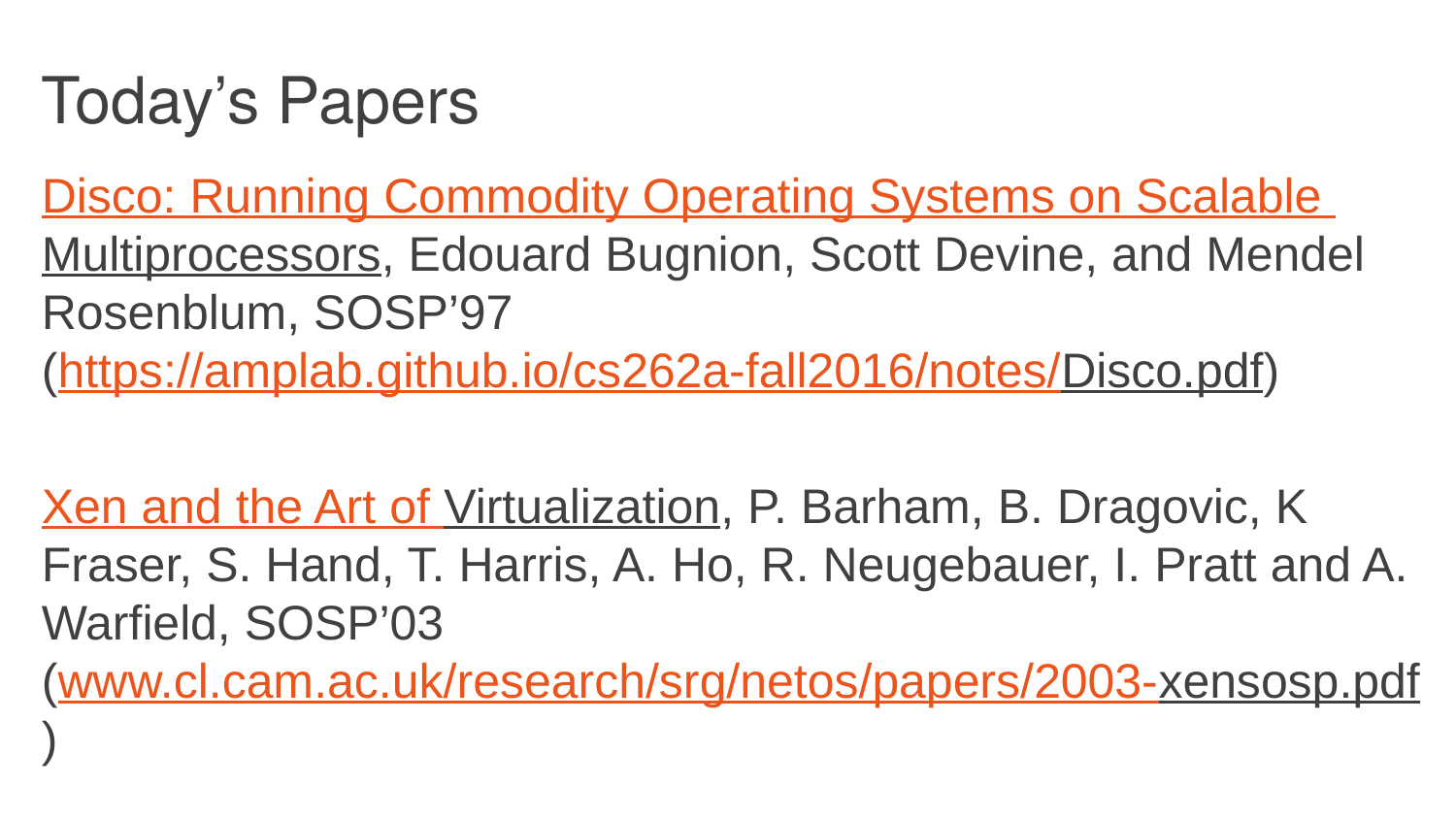

# Today’s Papers
Disco: Running Commodity Operating Systems on Scalable Multiprocessors, Edouard Bugnion, Scott Devine, and Mendel Rosenblum, SOSP’97
(https://amplab.github.io/cs262a-fall2016/notes/Disco.pdf)

Xen and the Art of Virtualization, P. Barham, B. Dragovic, K Fraser, S. Hand, T. Harris, A. Ho, R. Neugebauer, I. Pratt and A. Warfield, SOSP’03
(www.cl.cam.ac.uk/research/srg/netos/papers/2003-xensosp.pdf)